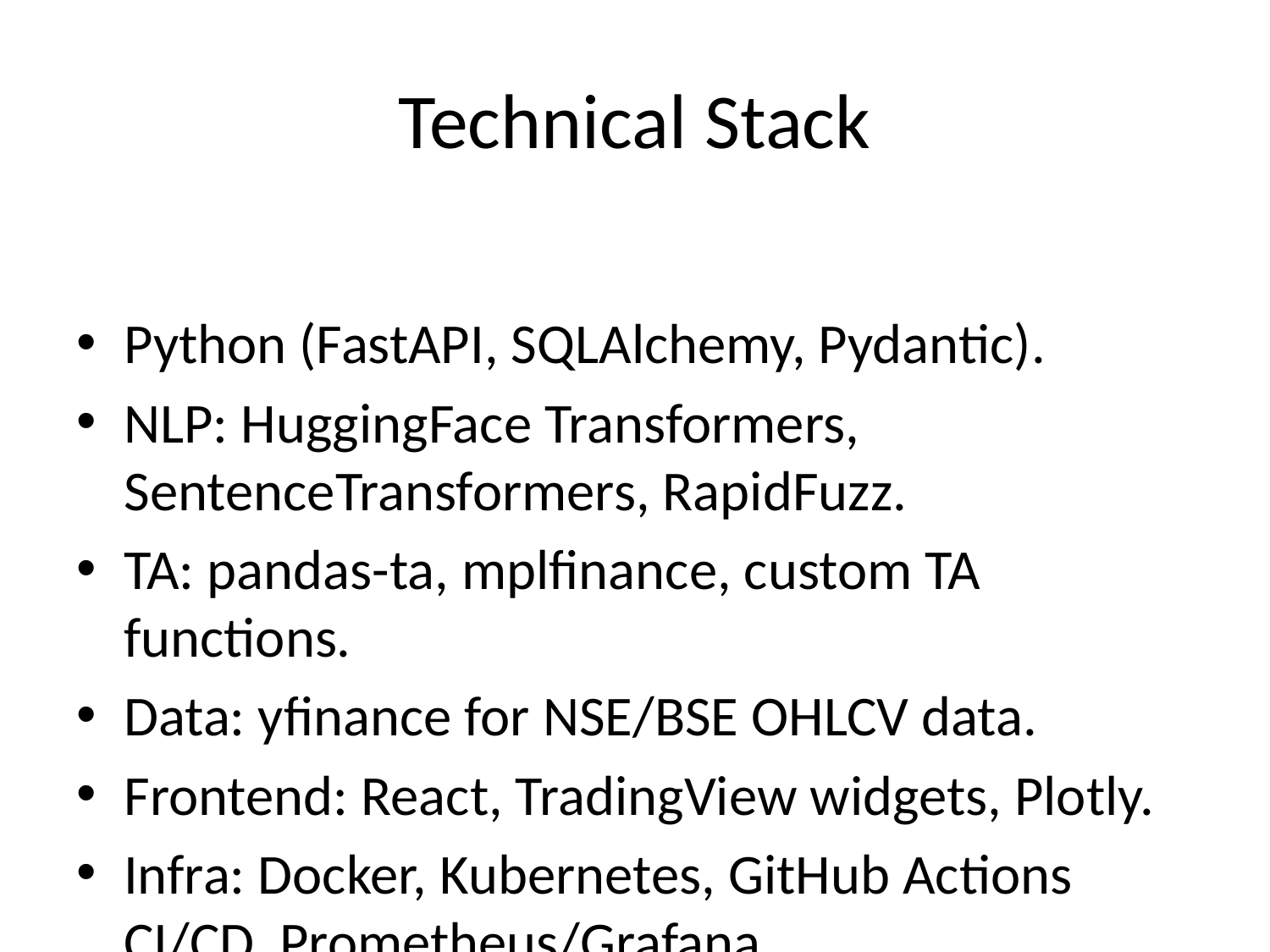

# Technical Stack

Python (FastAPI, SQLAlchemy, Pydantic).
NLP: HuggingFace Transformers, SentenceTransformers, RapidFuzz.
TA: pandas-ta, mplfinance, custom TA functions.
Data: yfinance for NSE/BSE OHLCV data.
Frontend: React, TradingView widgets, Plotly.
Infra: Docker, Kubernetes, GitHub Actions CI/CD, Prometheus/Grafana.